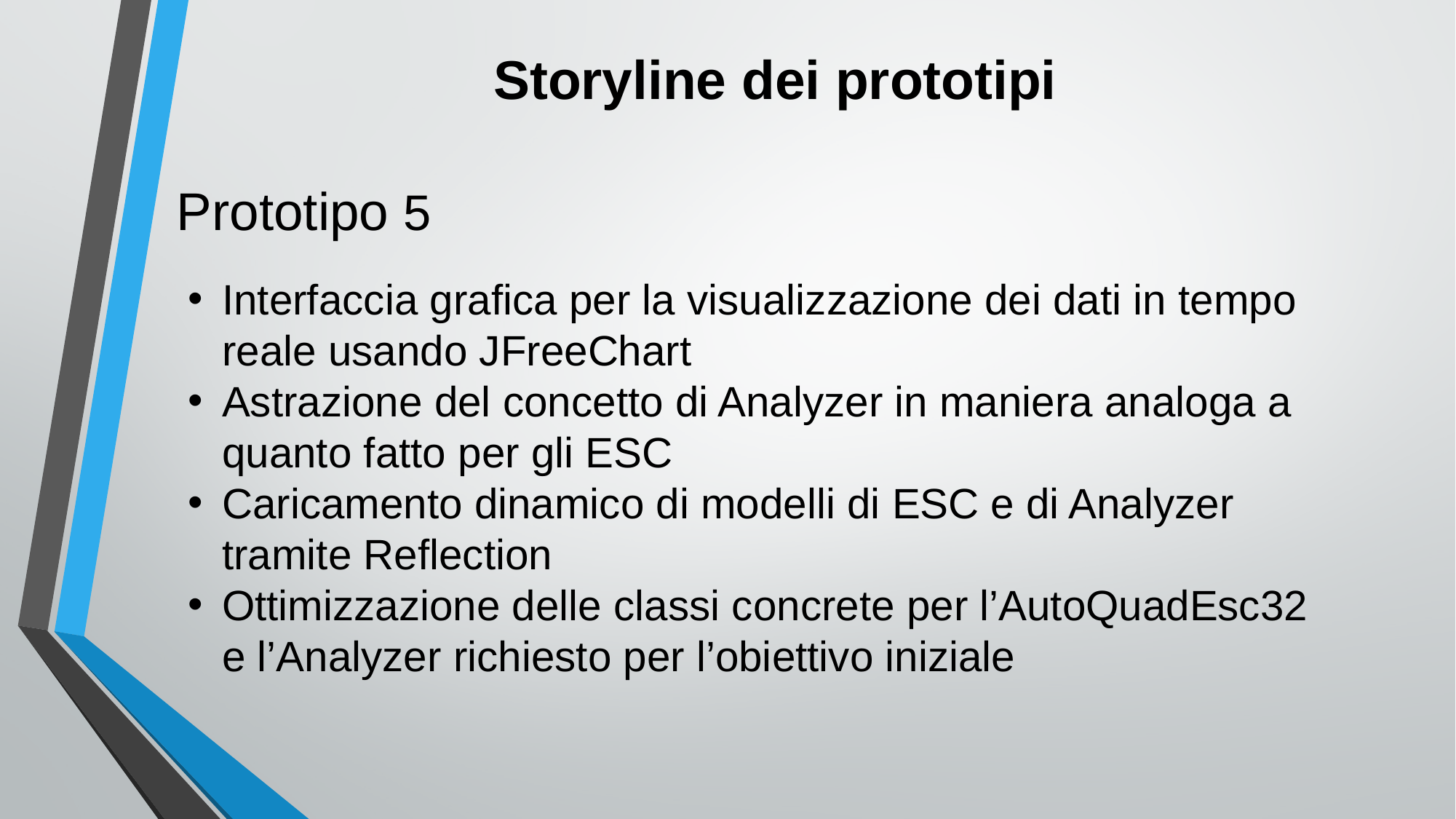

# Storyline dei prototipi
Prototipo 5
Interfaccia grafica per la visualizzazione dei dati in tempo reale usando JFreeChart
Astrazione del concetto di Analyzer in maniera analoga a quanto fatto per gli ESC
Caricamento dinamico di modelli di ESC e di Analyzer tramite Reflection
Ottimizzazione delle classi concrete per l’AutoQuadEsc32 e l’Analyzer richiesto per l’obiettivo iniziale